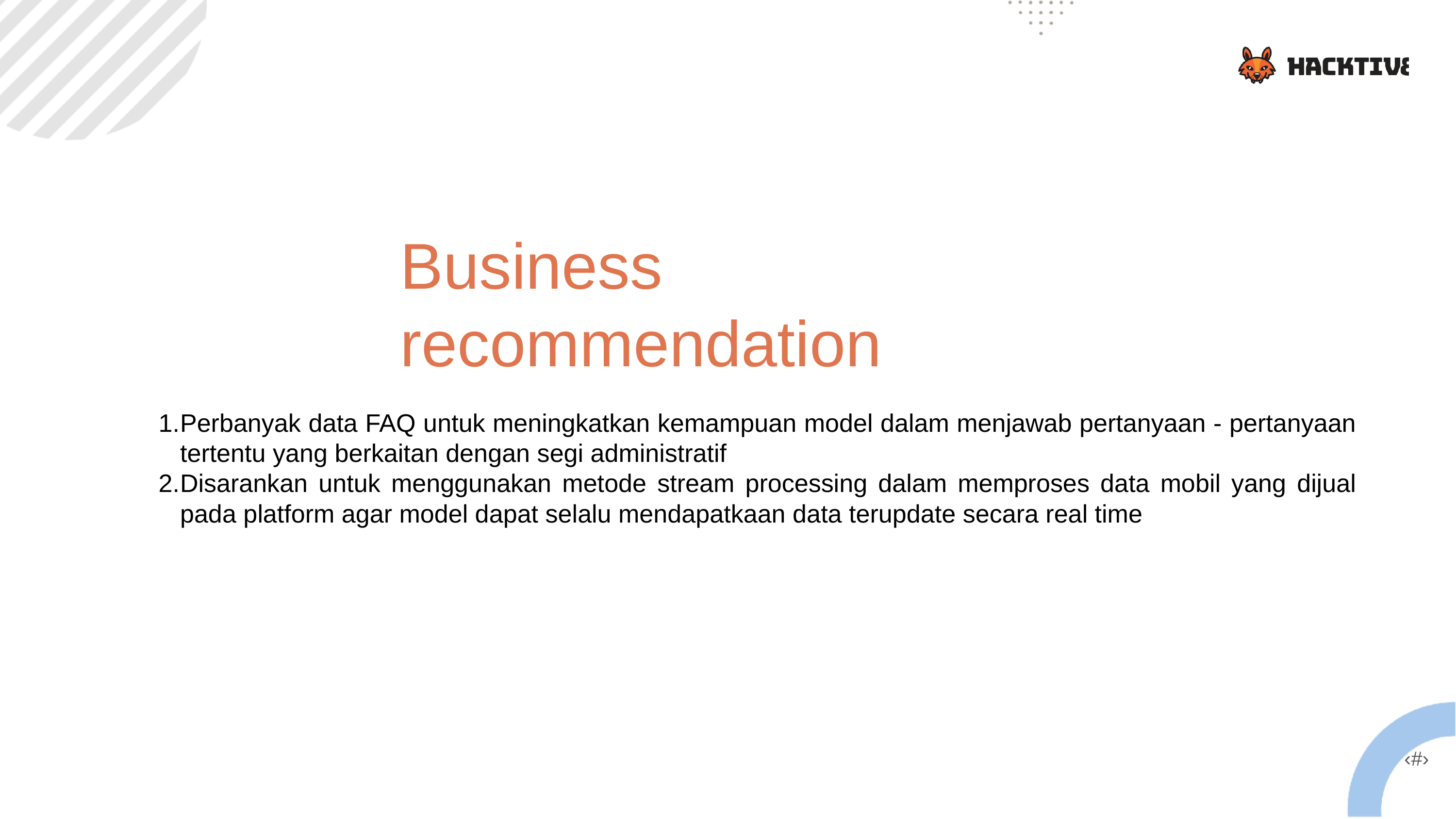

Business recommendation
Perbanyak data FAQ untuk meningkatkan kemampuan model dalam menjawab pertanyaan - pertanyaan tertentu yang berkaitan dengan segi administratif
Disarankan untuk menggunakan metode stream processing dalam memproses data mobil yang dijual pada platform agar model dapat selalu mendapatkaan data terupdate secara real time
‹#›